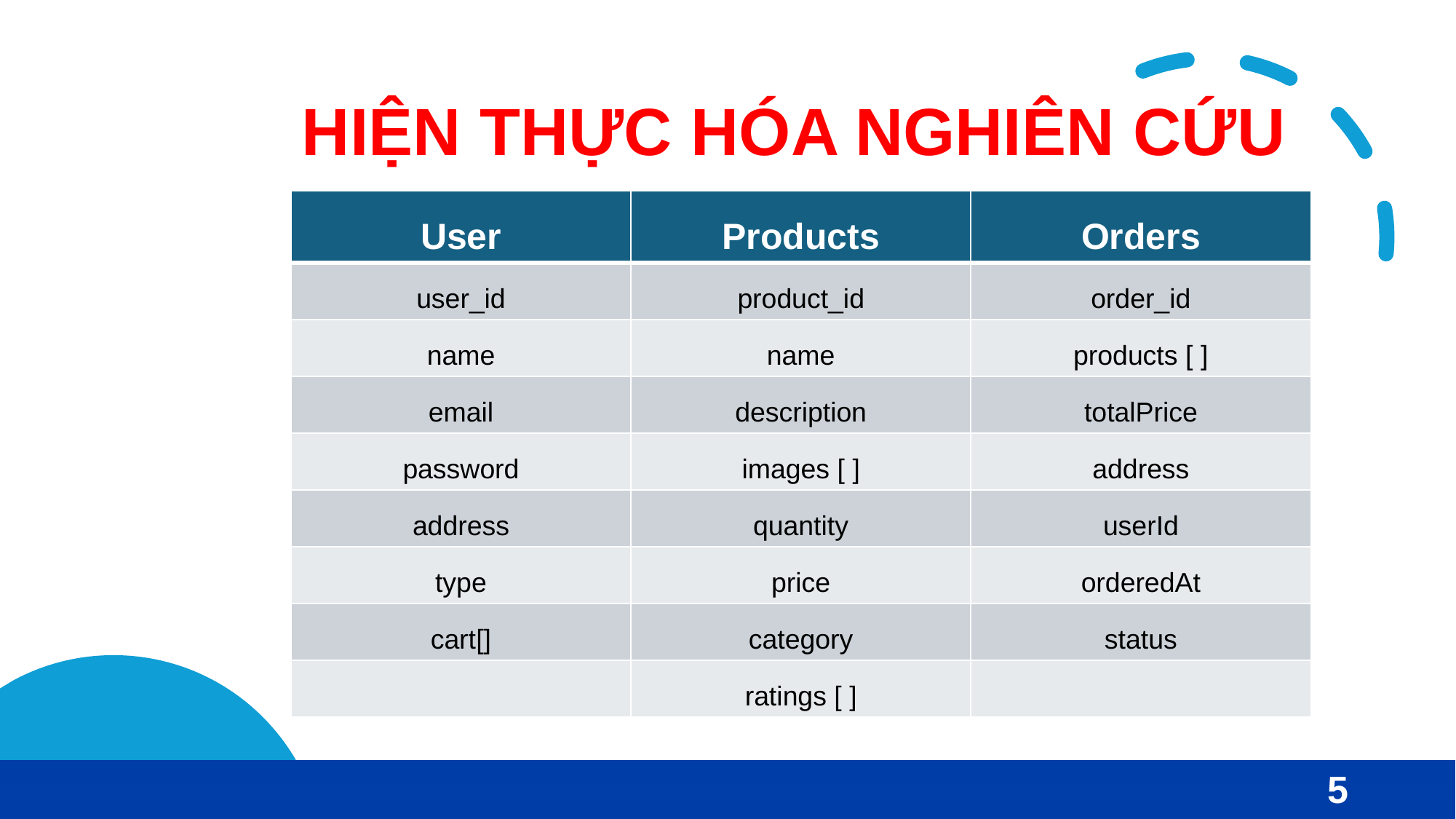

HIỆN THỰC HÓA NGHIÊN CỨU
| User | Products | Orders |
| --- | --- | --- |
| user\_id | product\_id | order\_id |
| name | name | products [ ] |
| email | description | totalPrice |
| password | images [ ] | address |
| address | quantity | userId |
| type | price | orderedAt |
| cart[] | category | status |
|  | ratings [ ] |  |

5